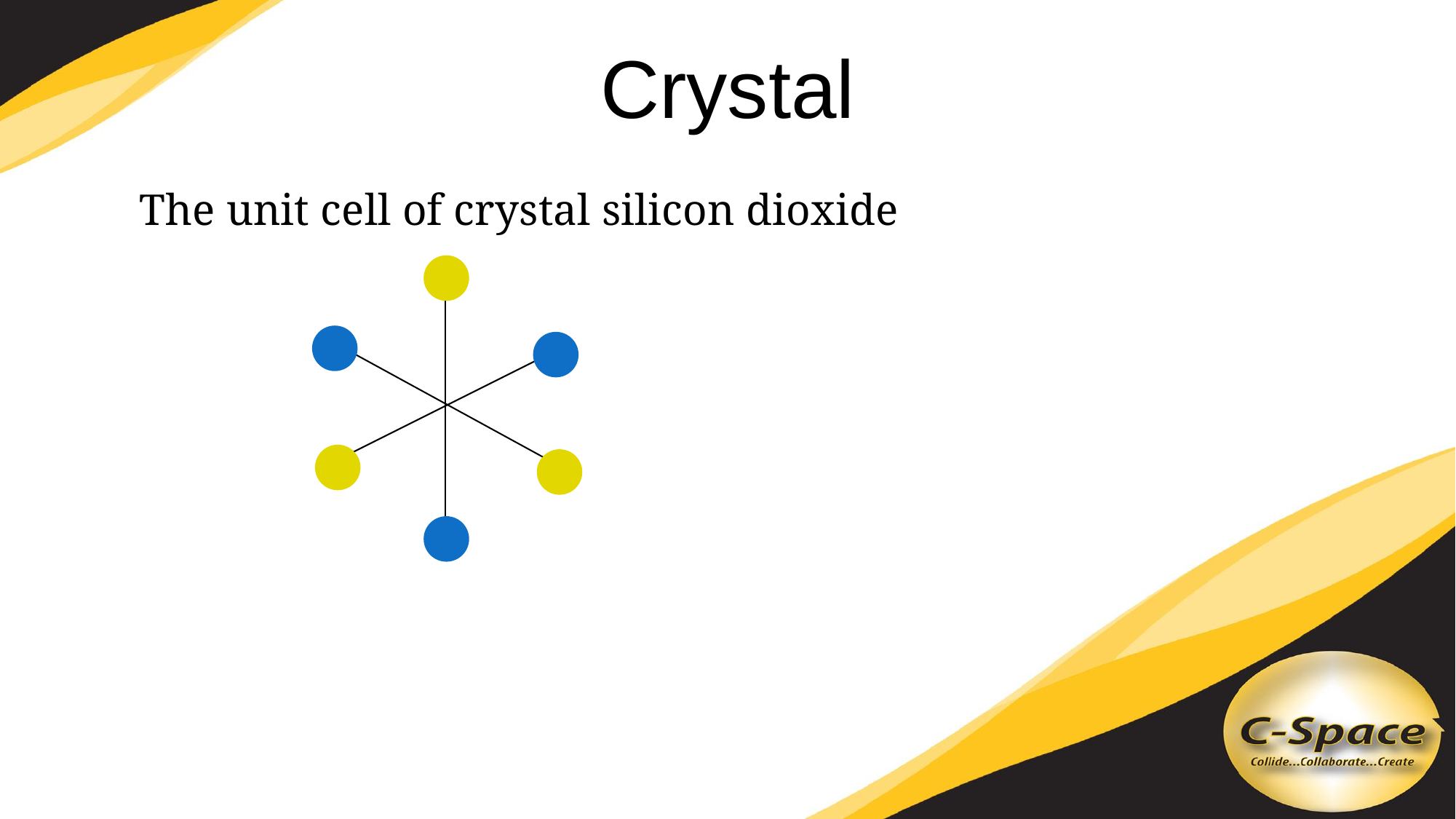

# Crystal

    The unit cell of crystal silicon dioxide